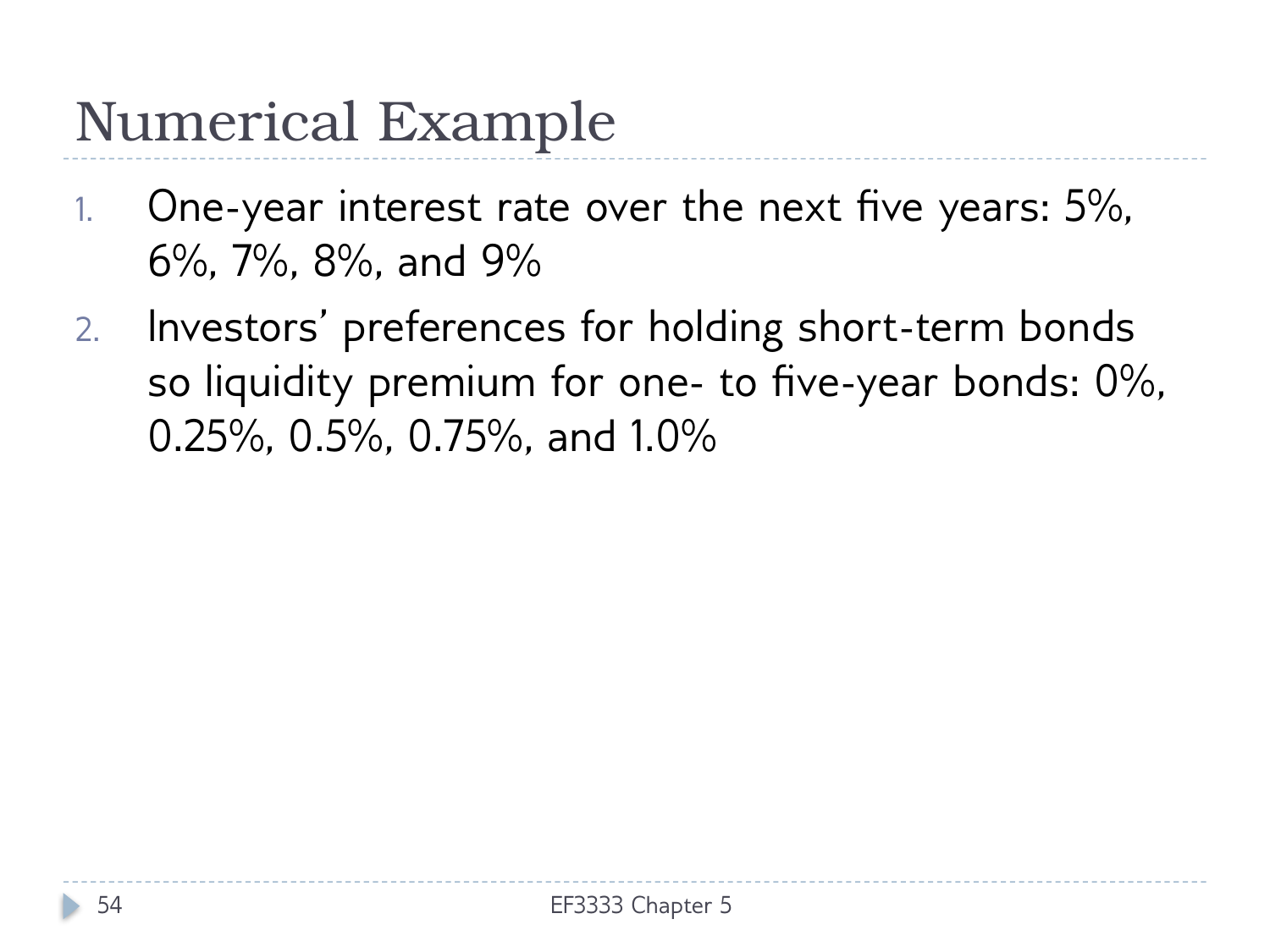

# Numerical Example
One-year interest rate over the next five years: 5%, 6%, 7%, 8%, and 9%
Investors’ preferences for holding short-term bonds so liquidity premium for one- to five-year bonds: 0%, 0.25%, 0.5%, 0.75%, and 1.0%
54
EF3333 Chapter 5